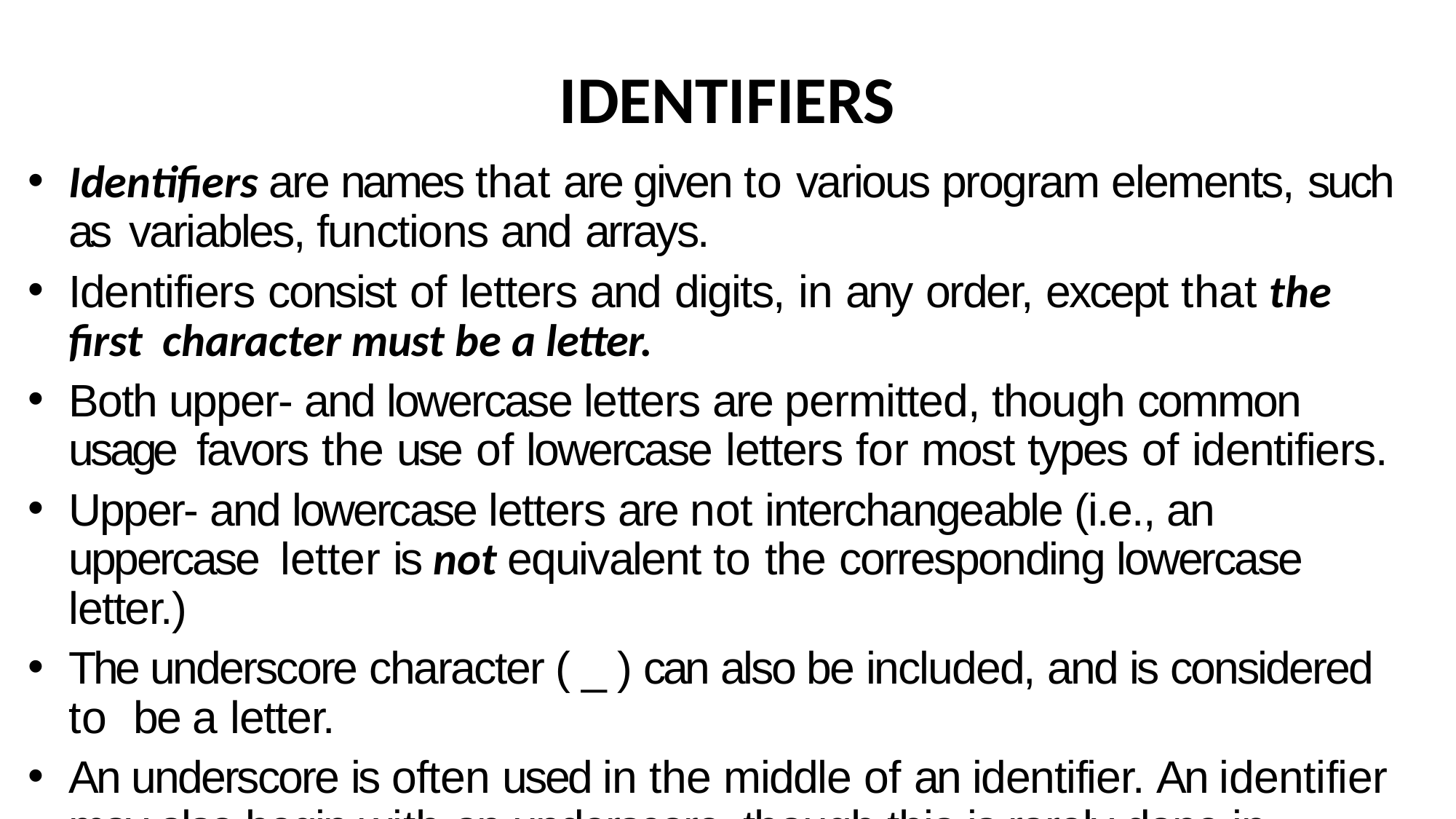

# IDENTIFIERS
Identifiers are names that are given to various program elements, such as  variables, functions and arrays.
Identifiers consist of letters and digits, in any order, except that the first  character must be a letter.
Both upper- and lowercase letters are permitted, though common usage  favors the use of lowercase letters for most types of identifiers.
Upper- and lowercase letters are not interchangeable (i.e., an uppercase  letter is not equivalent to the corresponding lowercase letter.)
The underscore character ( _ ) can also be included, and is considered to  be a letter.
An underscore is often used in the middle of an identifier. An identifier  may also begin with an underscore, though this is rarely done in practice.